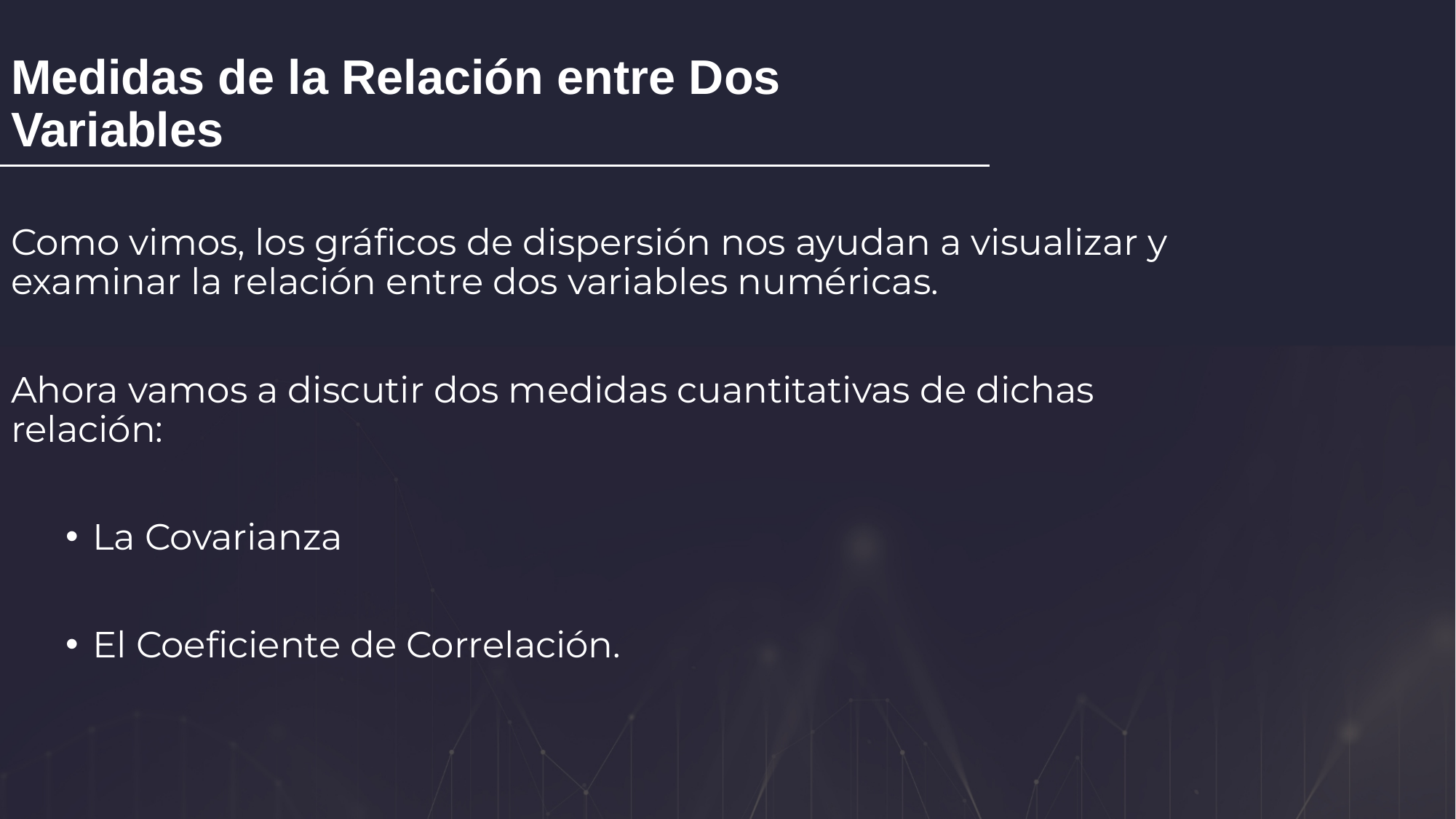

Medidas de la Relación entre Dos Variables
Como vimos, los gráficos de dispersión nos ayudan a visualizar y examinar la relación entre dos variables numéricas.

Ahora vamos a discutir dos medidas cuantitativas de dichas relación:

La Covarianza

El Coeficiente de Correlación.